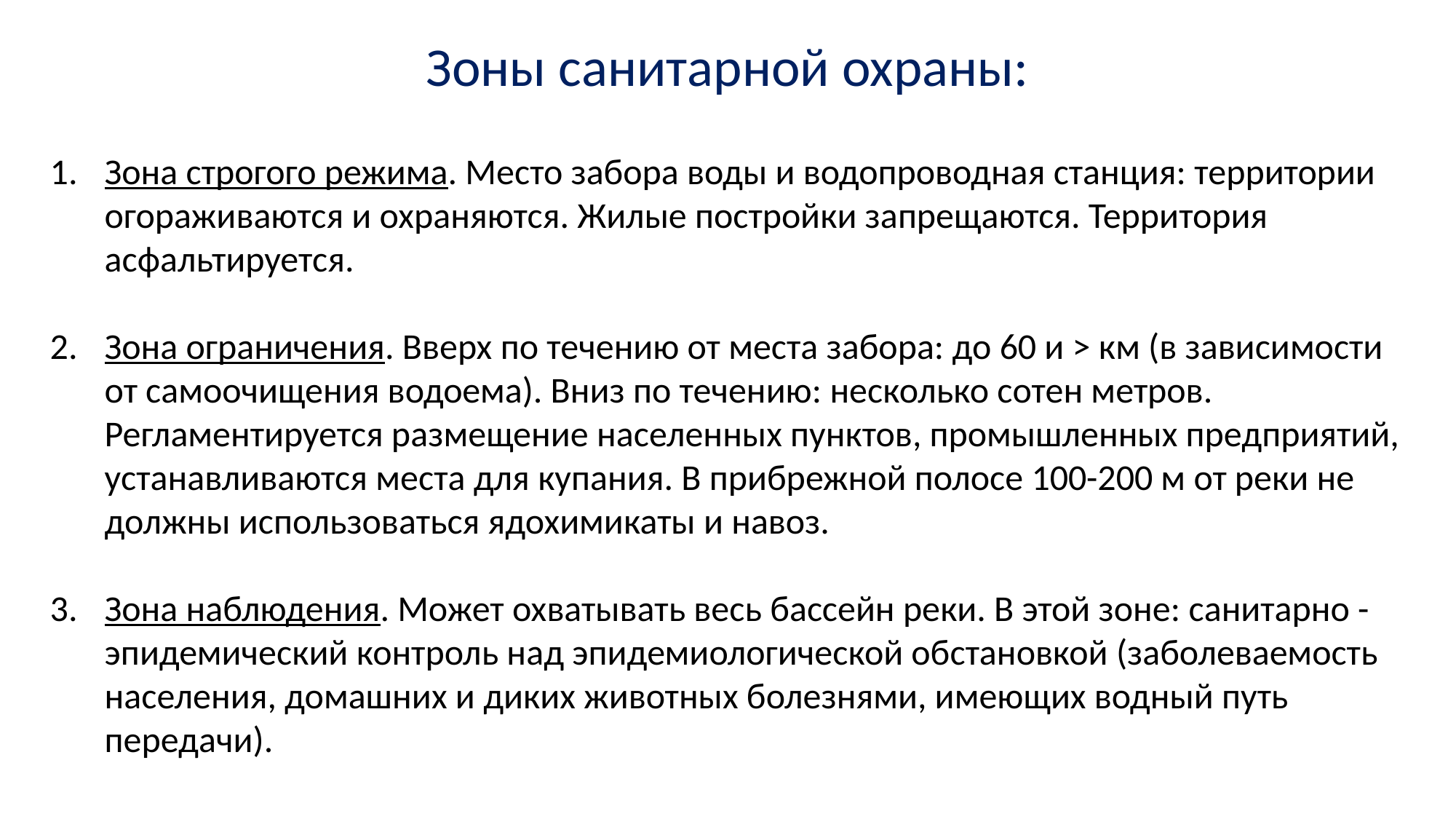

Зоны санитарной охраны:
Зона строгого режима. Место забора воды и водопроводная станция: территории огораживаются и охраняются. Жилые постройки запрещаются. Территория асфальтируется.

Зона ограничения. Вверх по течению от места забора: до 60 и > км (в зависимости от самоочищения водоема). Вниз по течению: несколько сотен метров. Регламентируется размещение населенных пунктов, промышленных предприятий, устанавливаются места для купания. В прибрежной полосе 100-200 м от реки не должны использоваться ядохимикаты и навоз.

Зона наблюдения. Может охватывать весь бассейн реки. В этой зоне: санитарно - эпидемический контроль над эпидемиологической обстановкой (заболеваемость населения, домашних и диких животных болезнями, имеющих водный путь передачи).